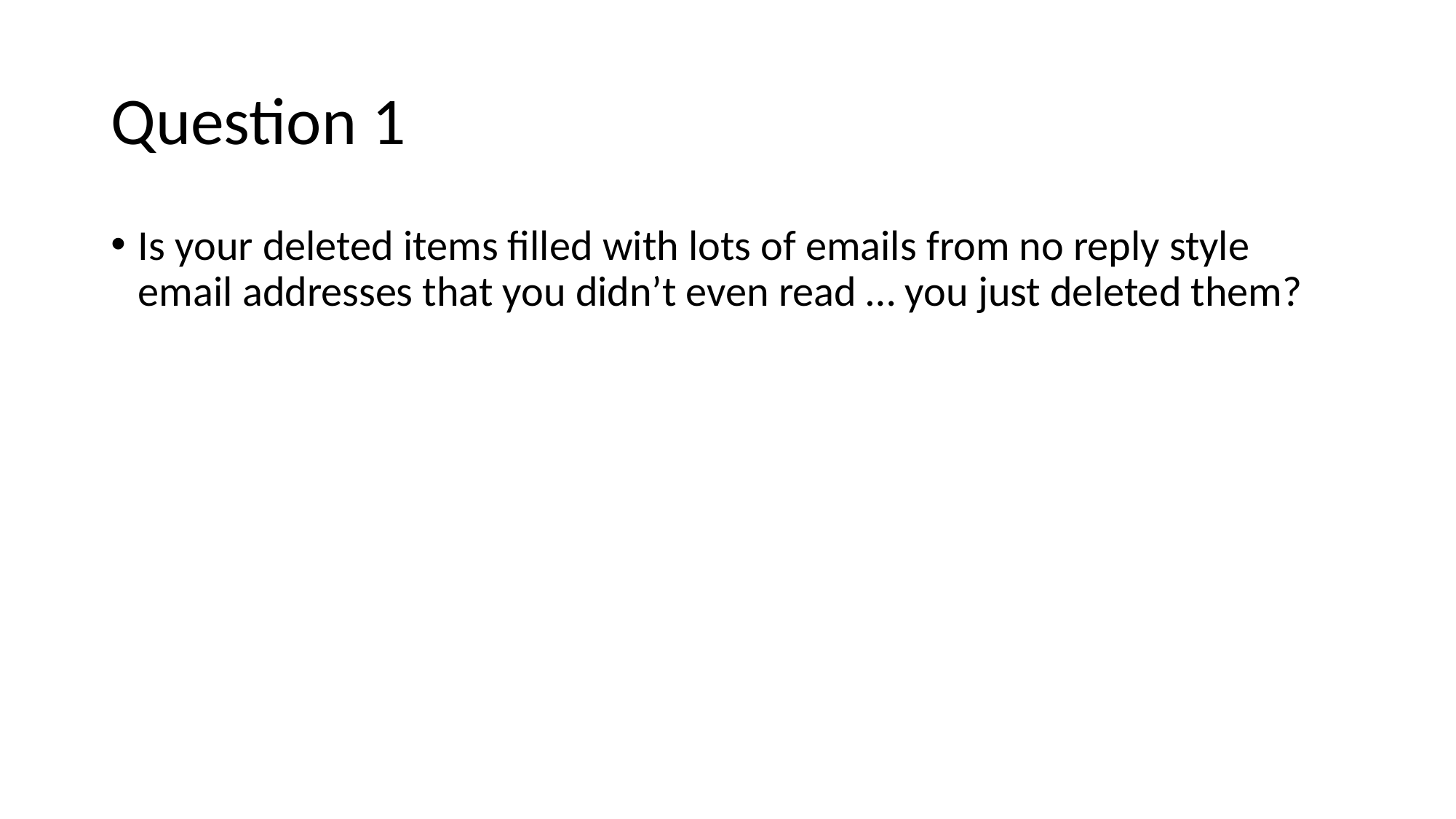

# Question 1
Is your deleted items filled with lots of emails from no reply style email addresses that you didn’t even read … you just deleted them?